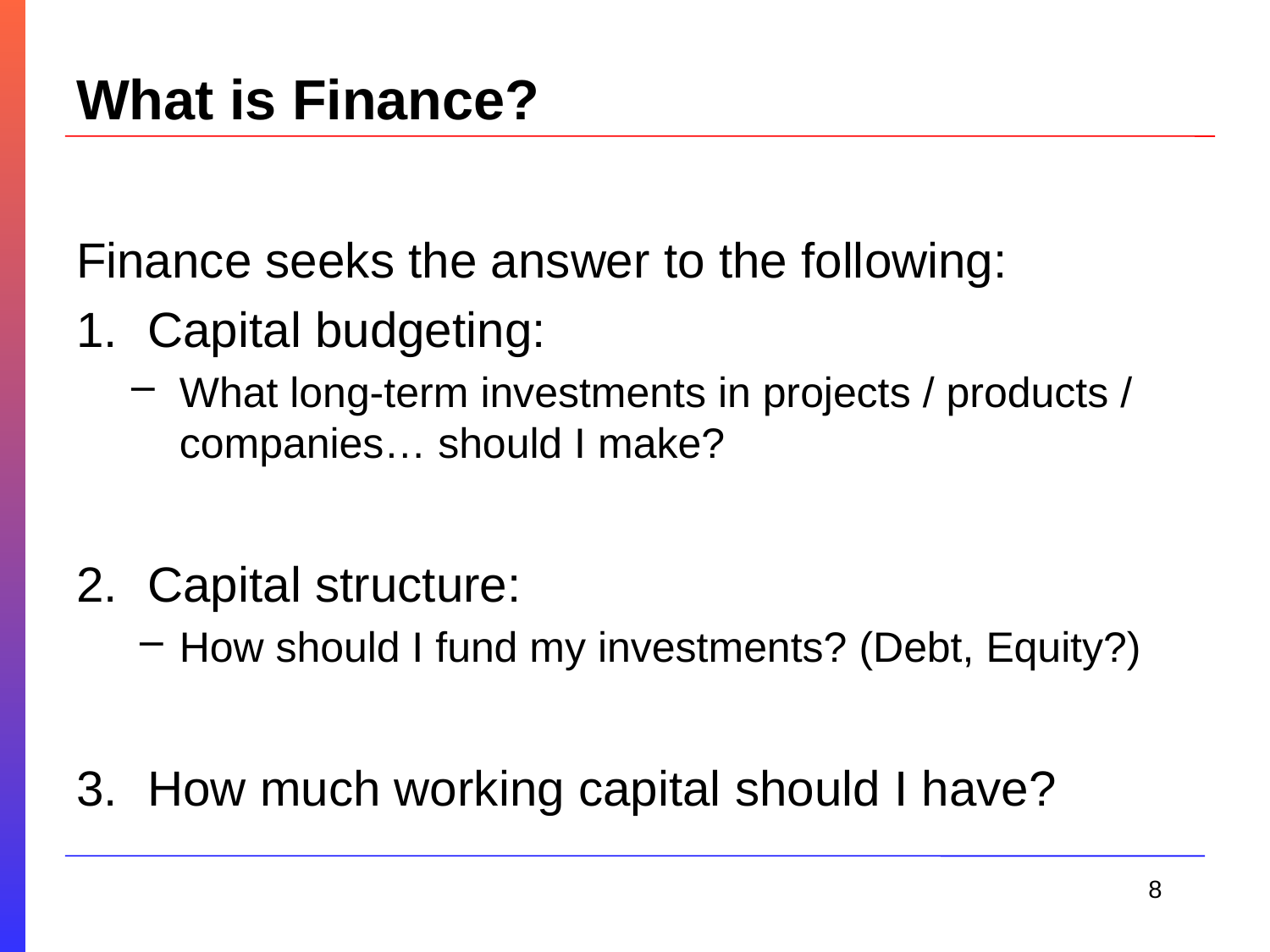

# What is Finance?
Finance seeks the answer to the following:
Capital budgeting:
What long-term investments in projects / products / companies… should I make?

Capital structure:
How should I fund my investments? (Debt, Equity?)

How much working capital should I have?
8